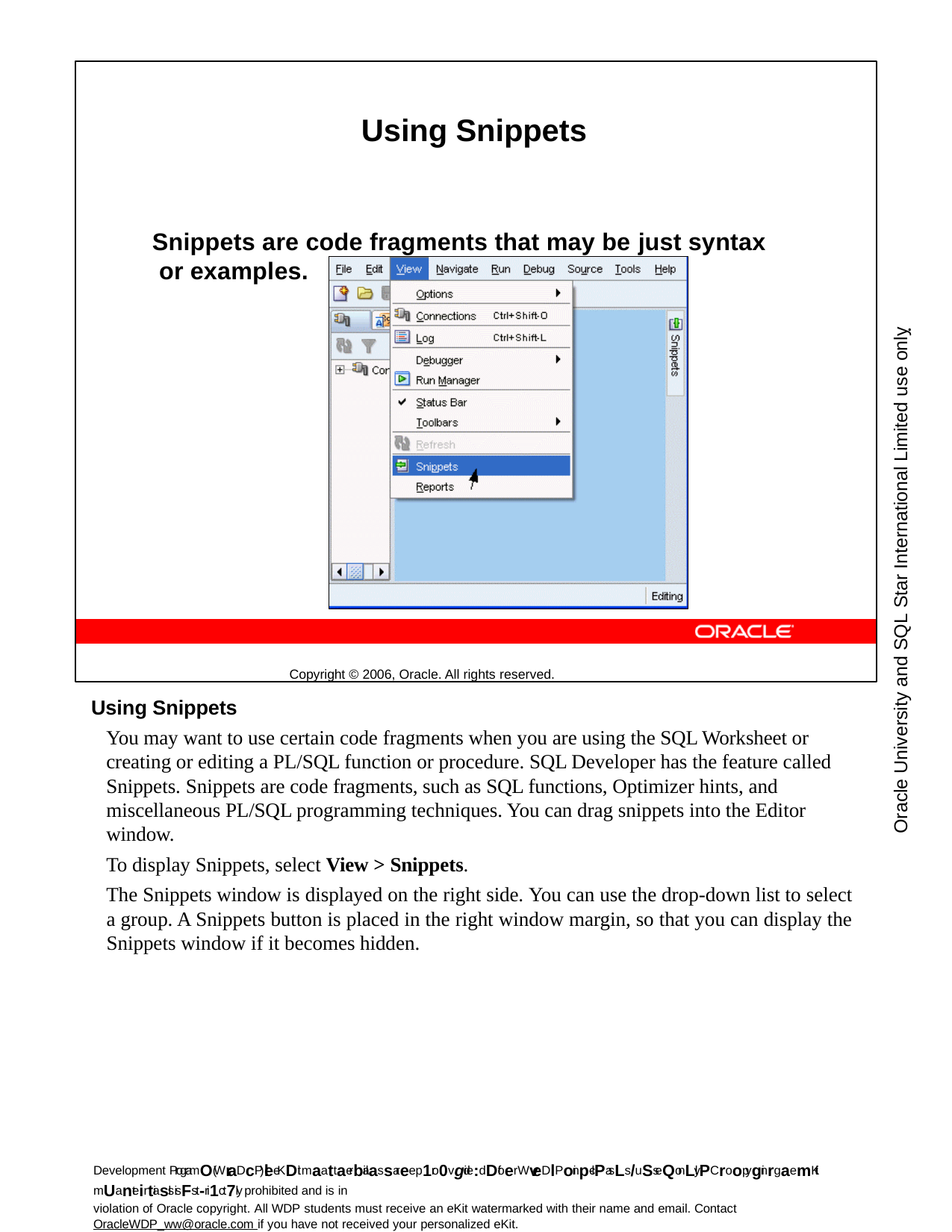

Using Snippets

Snippets are code fragments that may be just syntax  or examples.

Copyright © 2006, Oracle. All rights reserved.

Oracle University and SQL Star International Limited use onlyฺ

Using Snippets
You may want to use certain code fragments when you are using the SQL Worksheet or  creating or editing a PL/SQL function or procedure. SQL Developer has the feature called  Snippets. Snippets are code fragments, such as SQL functions, Optimizer hints, and  miscellaneous PL/SQL programming techniques. You can drag snippets into the Editor  window.
To display Snippets, select View > Snippets.
The Snippets window is displayed on the right side. You can use the drop-down list to select  a group. A Snippets button is placed in the right window margin, so that you can display the  Snippets window if it becomes hidden.
Development ProgramO(WraDcP)leeKDit maattaerbialas saree p1ro0vgide:dDfoer WveDlPoinp-clPasLs /uSseQonLly.PCroopyginrgaemKit mUanteirtiasls isFst-ri1ct7ly prohibited and is in
violation of Oracle copyright. All WDP students must receive an eKit watermarked with their name and email. Contact
OracleWDP_ww@oracle.com if you have not received your personalized eKit.